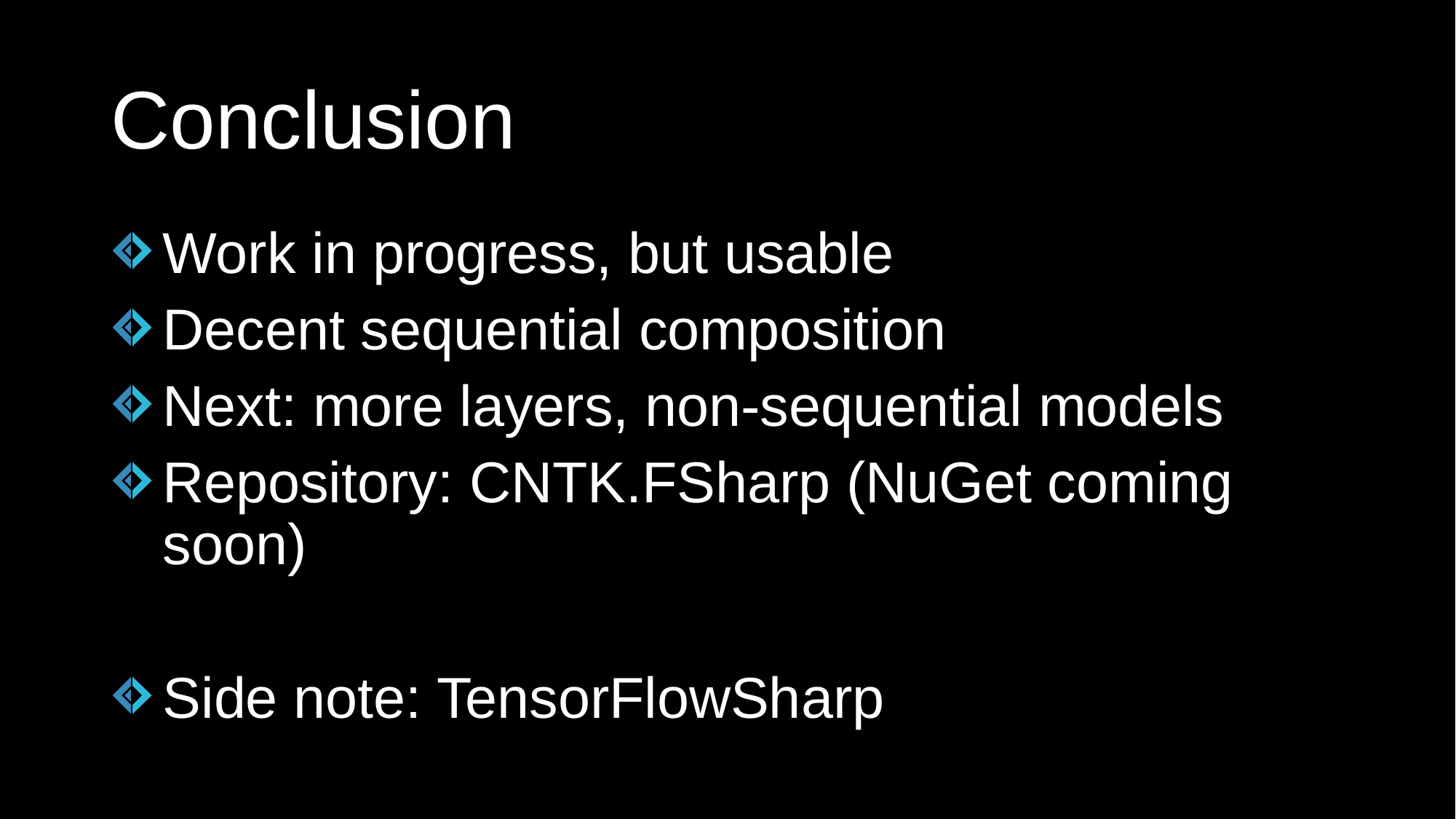

# Conclusion
Work in progress, but usable
Decent sequential composition
Next: more layers, non-sequential models
Repository: CNTK.FSharp (NuGet coming soon)

Side note: TensorFlowSharp